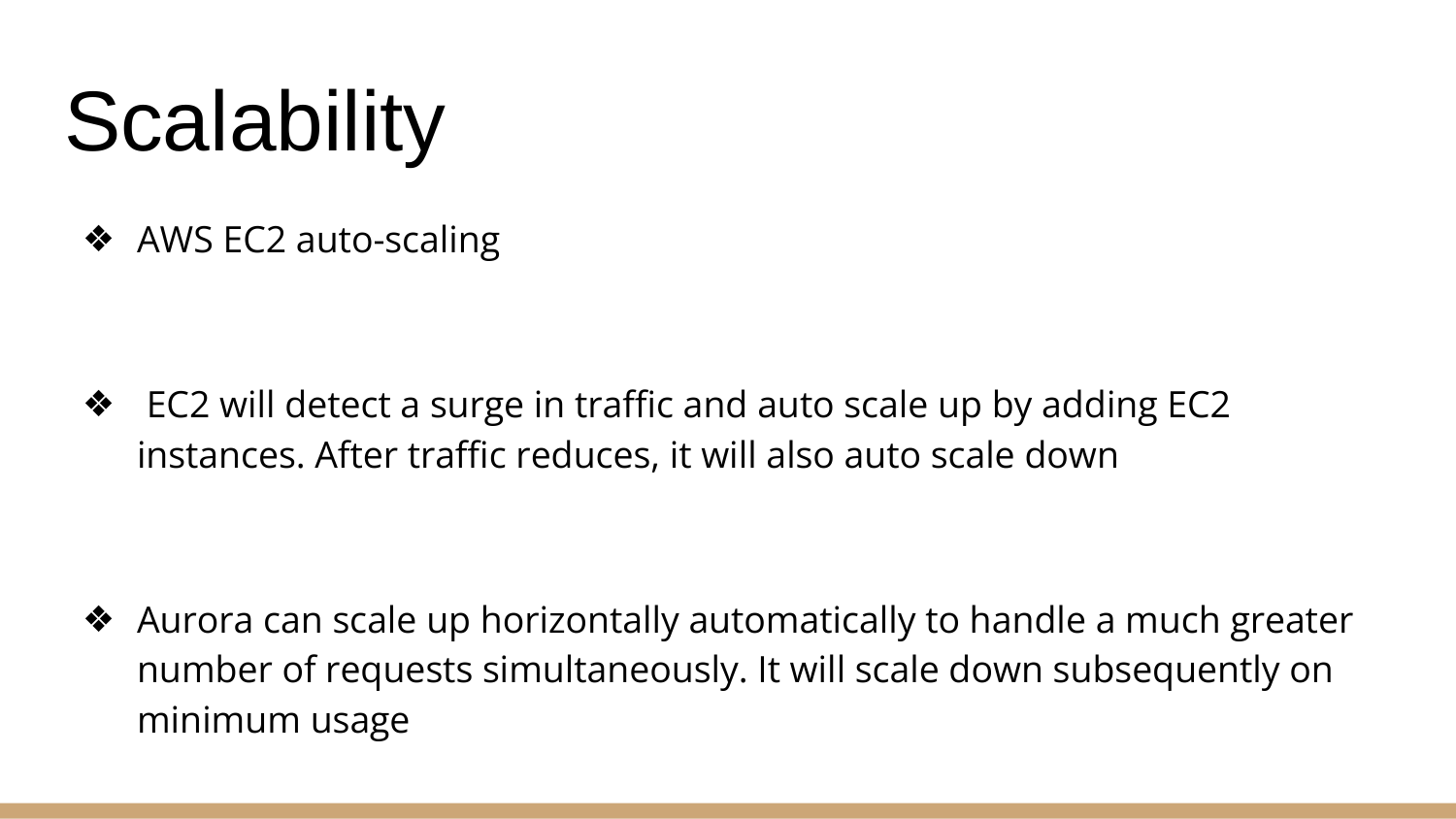

# Scalability
AWS EC2 auto-scaling

 EC2 will detect a surge in traffic and auto scale up by adding EC2 instances. After traffic reduces, it will also auto scale down

Aurora can scale up horizontally automatically to handle a much greater number of requests simultaneously. It will scale down subsequently on minimum usage